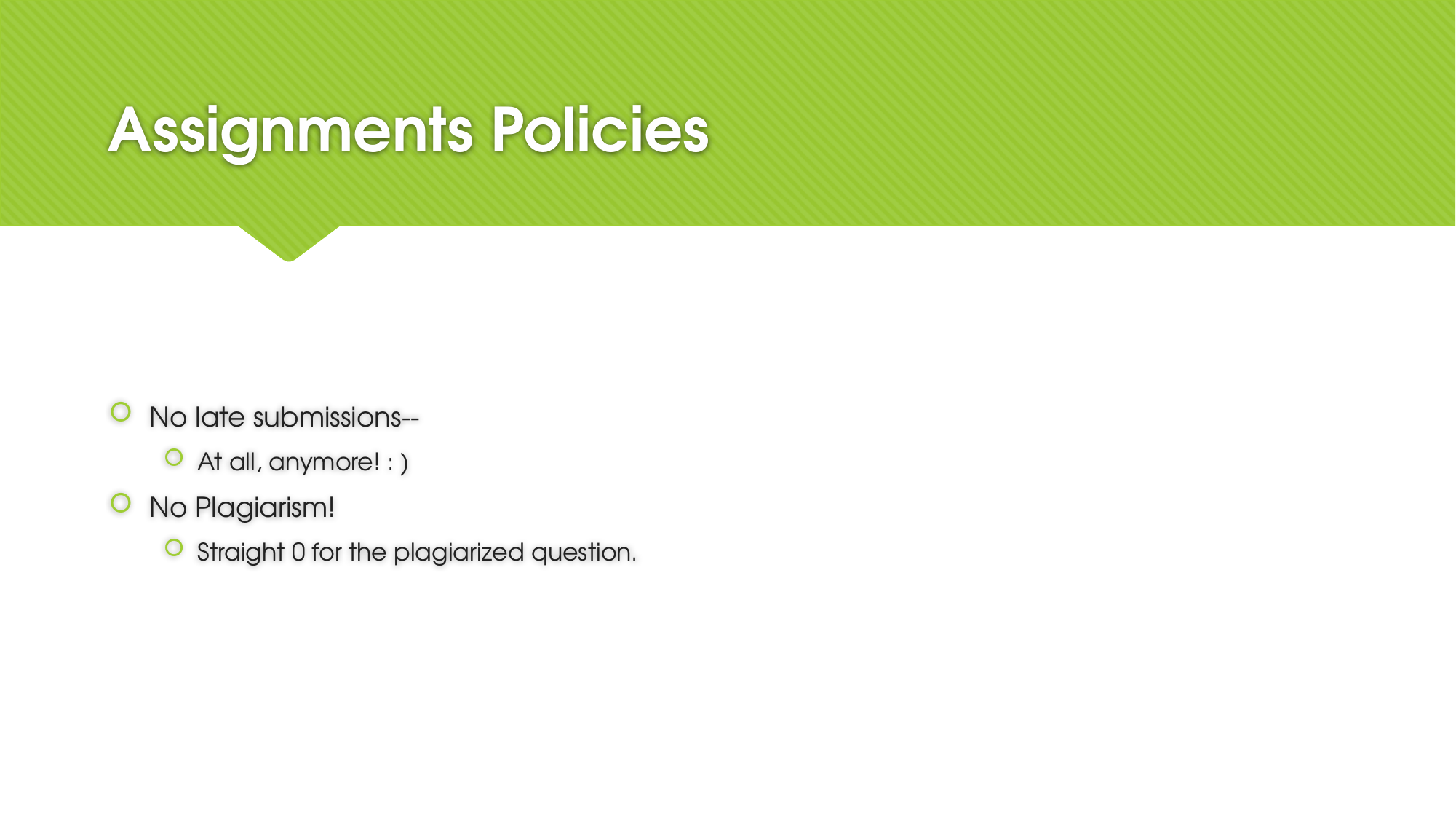

# Assignments Policies
No late submissions--
At all, anymore! : )
No Plagiarism!
Straight 0 for the plagiarized question.